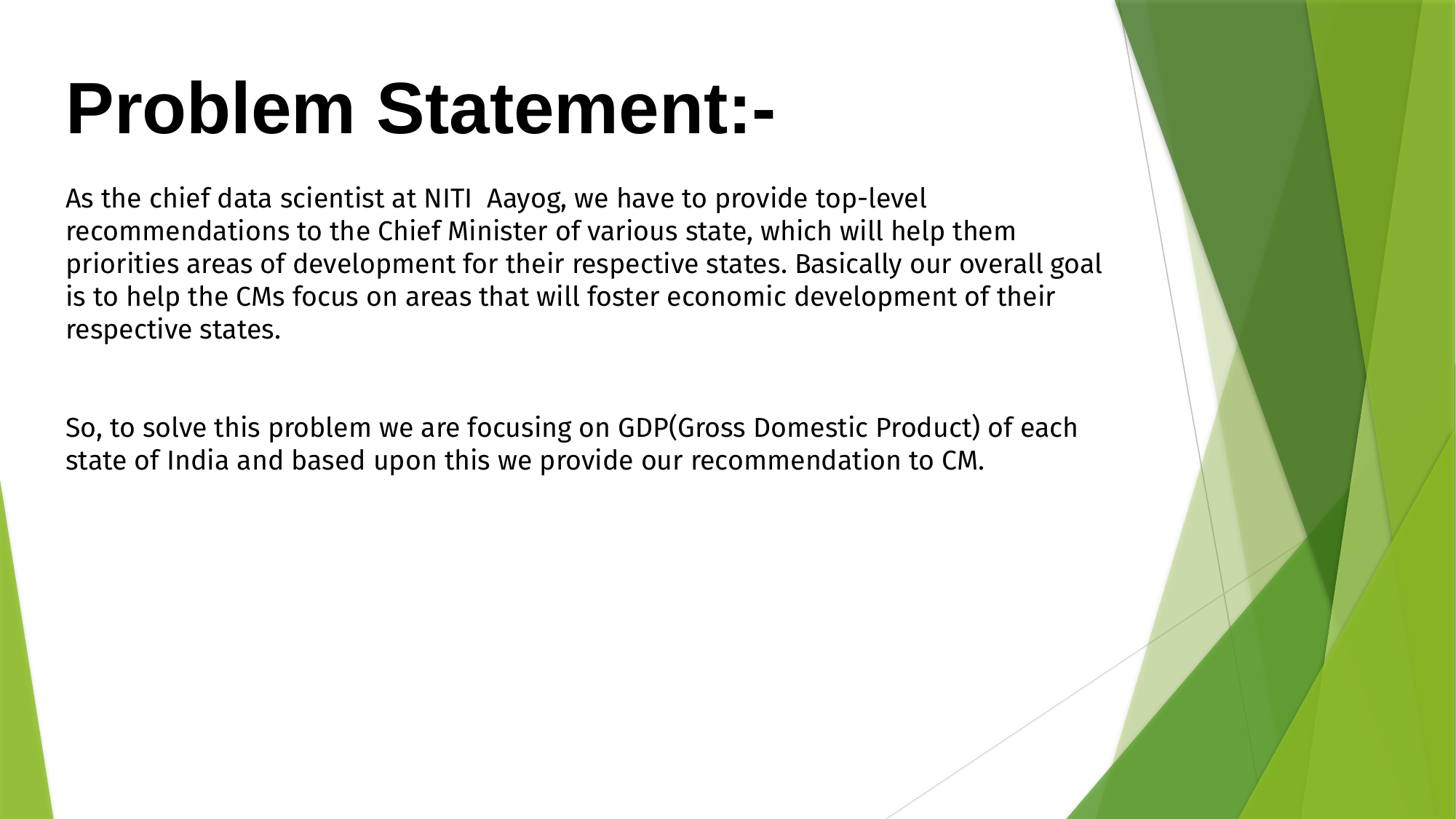

Problem Statement:-

As the chief data scientist at NITI  Aayog, we have to provide top-level recommendations to the Chief Minister of various state, which will help them priorities areas of development for their respective states. Basically our overall goal is to help the CMs focus on areas that will foster economic development of their respective states.

So, to solve this problem we are focusing on GDP(Gross Domestic Product) of each state of India and based upon this we provide our recommendation to CM.